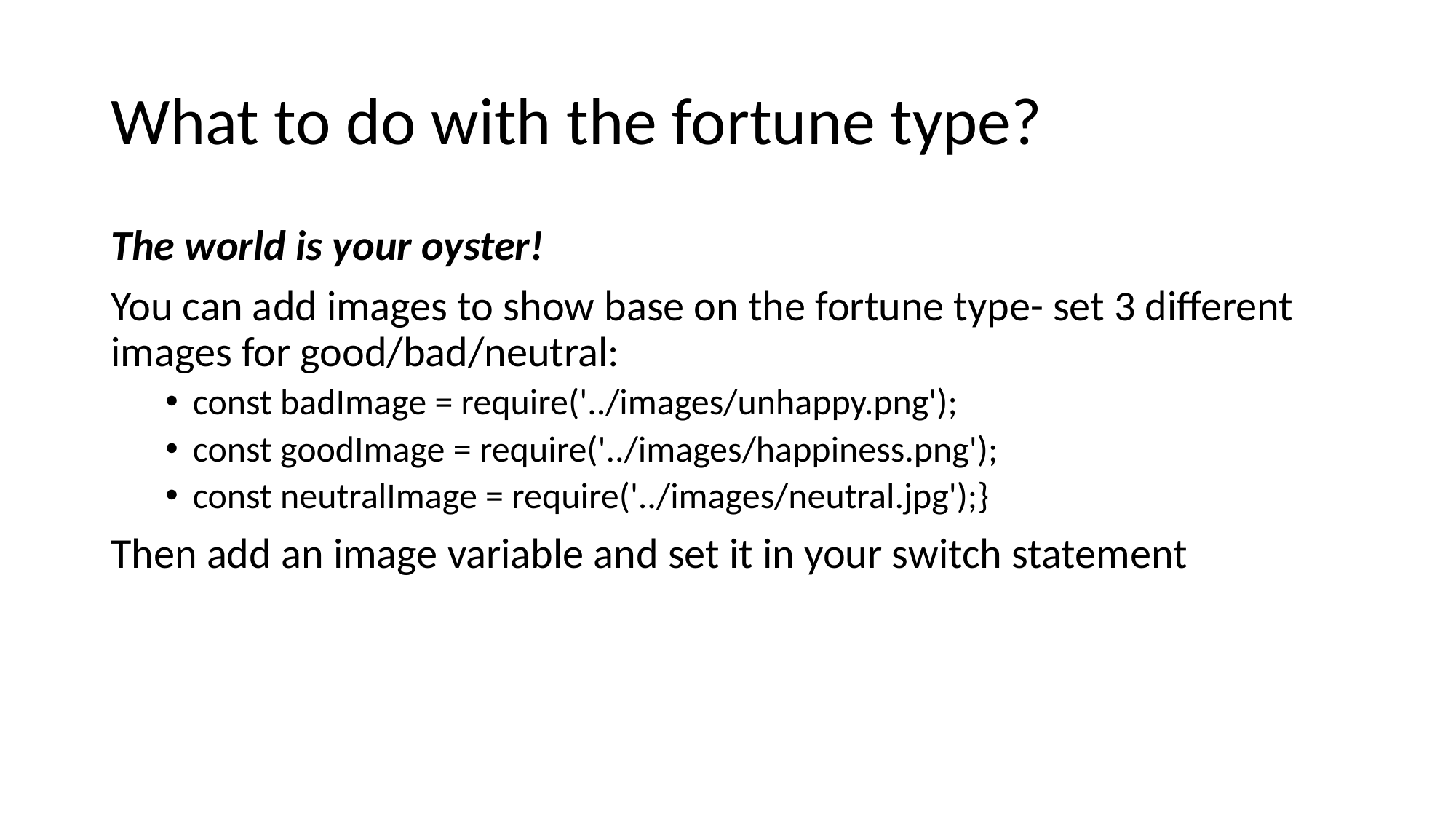

# What to do with the fortune type?
The world is your oyster!
You can add images to show base on the fortune type- set 3 different images for good/bad/neutral:
const badImage = require('../images/unhappy.png');
const goodImage = require('../images/happiness.png');
const neutralImage = require('../images/neutral.jpg');}
Then add an image variable and set it in your switch statement